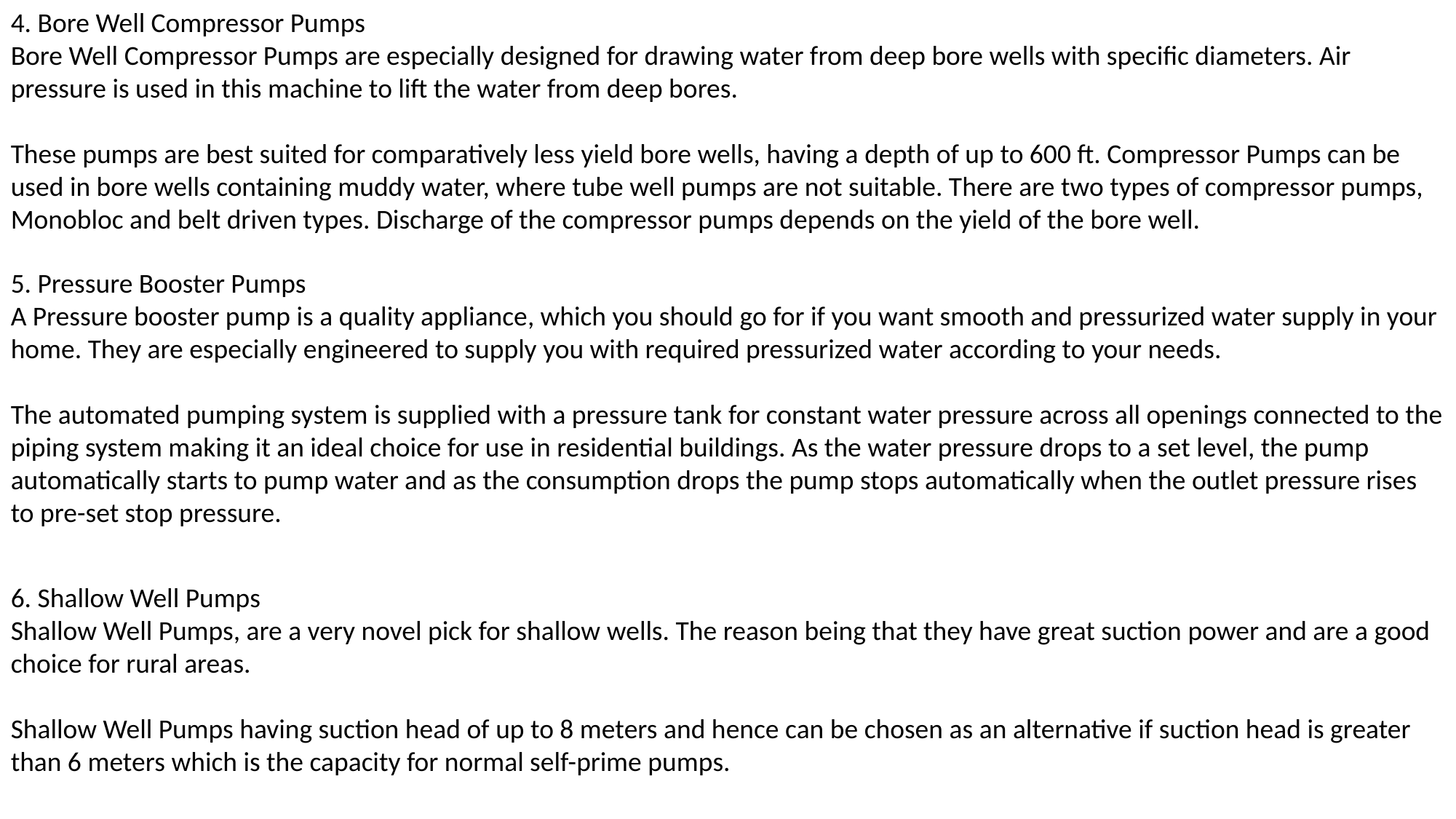

4. Bore Well Compressor Pumps
Bore Well Compressor Pumps are especially designed for drawing water from deep bore wells with specific diameters. Air pressure is used in this machine to lift the water from deep bores.

These pumps are best suited for comparatively less yield bore wells, having a depth of up to 600 ft. Compressor Pumps can be used in bore wells containing muddy water, where tube well pumps are not suitable. There are two types of compressor pumps, Monobloc and belt driven types. Discharge of the compressor pumps depends on the yield of the bore well.
5. Pressure Booster Pumps
A Pressure booster pump is a quality appliance, which you should go for if you want smooth and pressurized water supply in your home. They are especially engineered to supply you with required pressurized water according to your needs.

The automated pumping system is supplied with a pressure tank for constant water pressure across all openings connected to the piping system making it an ideal choice for use in residential buildings. As the water pressure drops to a set level, the pump automatically starts to pump water and as the consumption drops the pump stops automatically when the outlet pressure rises to pre-set stop pressure.
6. Shallow Well Pumps
Shallow Well Pumps, are a very novel pick for shallow wells. The reason being that they have great suction power and are a good choice for rural areas.

Shallow Well Pumps having suction head of up to 8 meters and hence can be chosen as an alternative if suction head is greater than 6 meters which is the capacity for normal self-prime pumps.